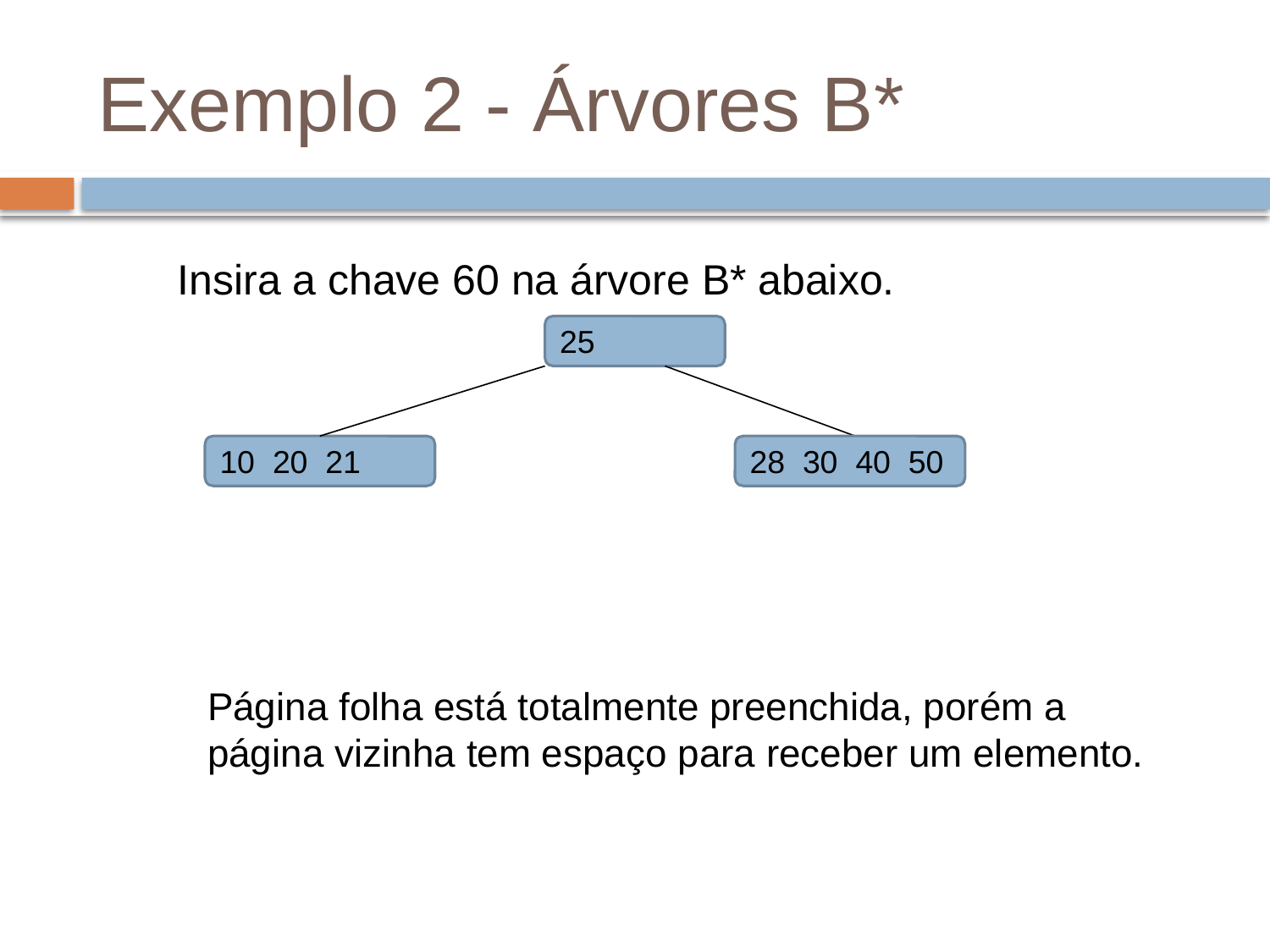

# Exemplo 2 - Árvores B*
Insira a chave 60 na árvore B* abaixo.
25
10  20  21
28  30  40  50
Página folha está totalmente preenchida, porém a página vizinha tem espaço para receber um elemento.